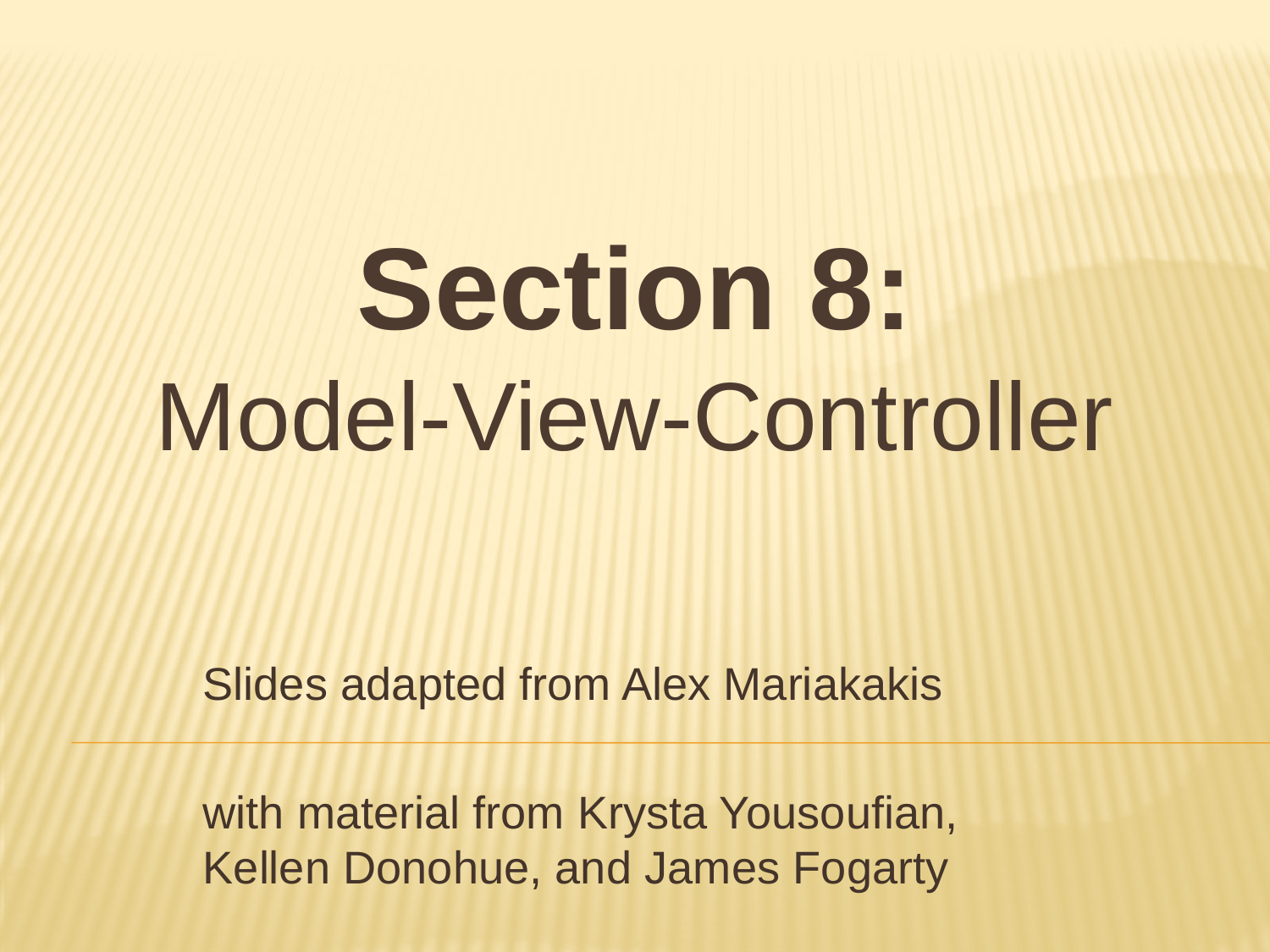

Section 8:
Model-View-Controller

Slides adapted from Alex Mariakakis

with material from Krysta Yousoufian, Kellen Donohue, and James Fogarty